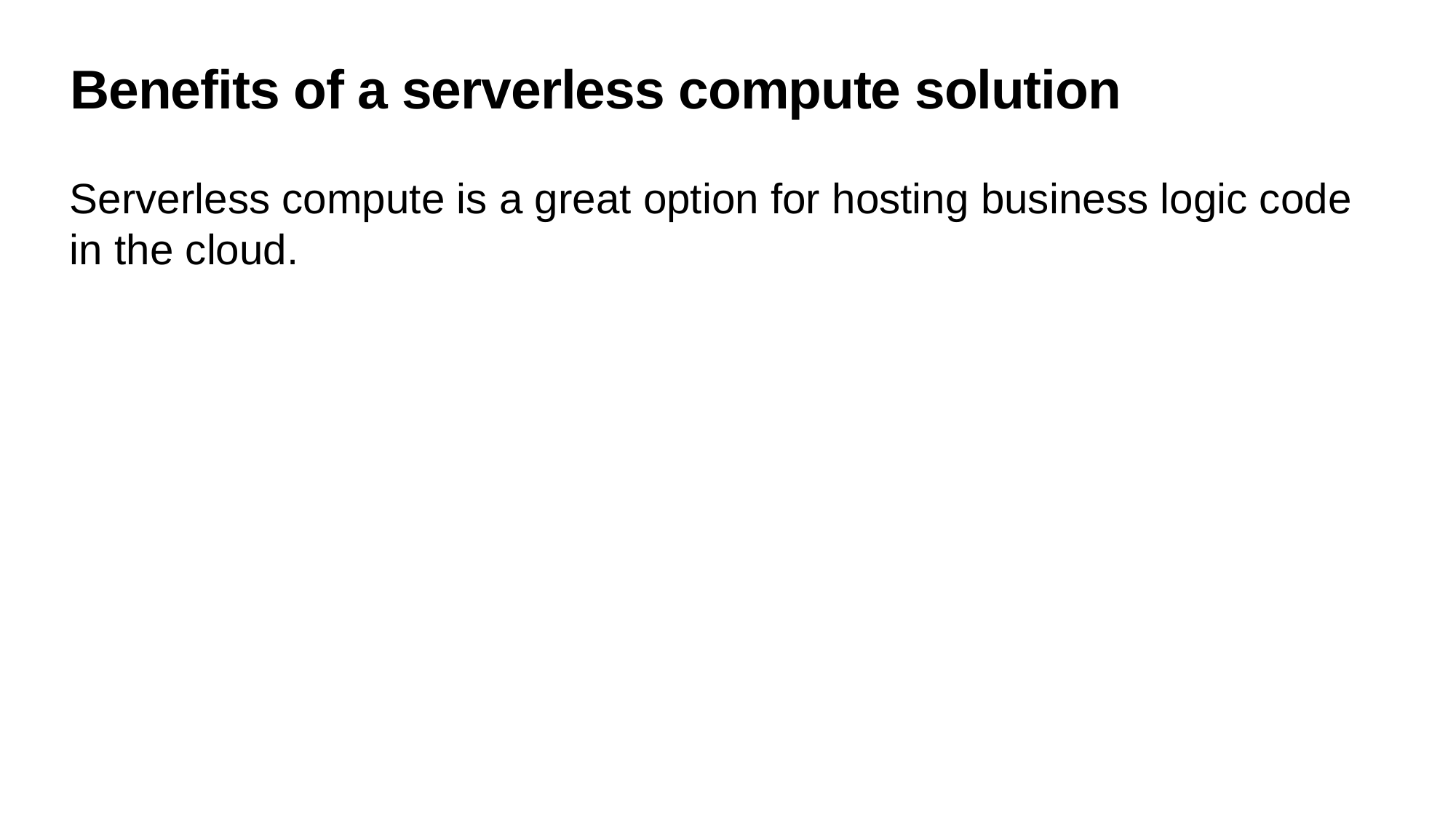

# Benefits of a serverless compute solution
Serverless compute is a great option for hosting business logic code in the cloud.